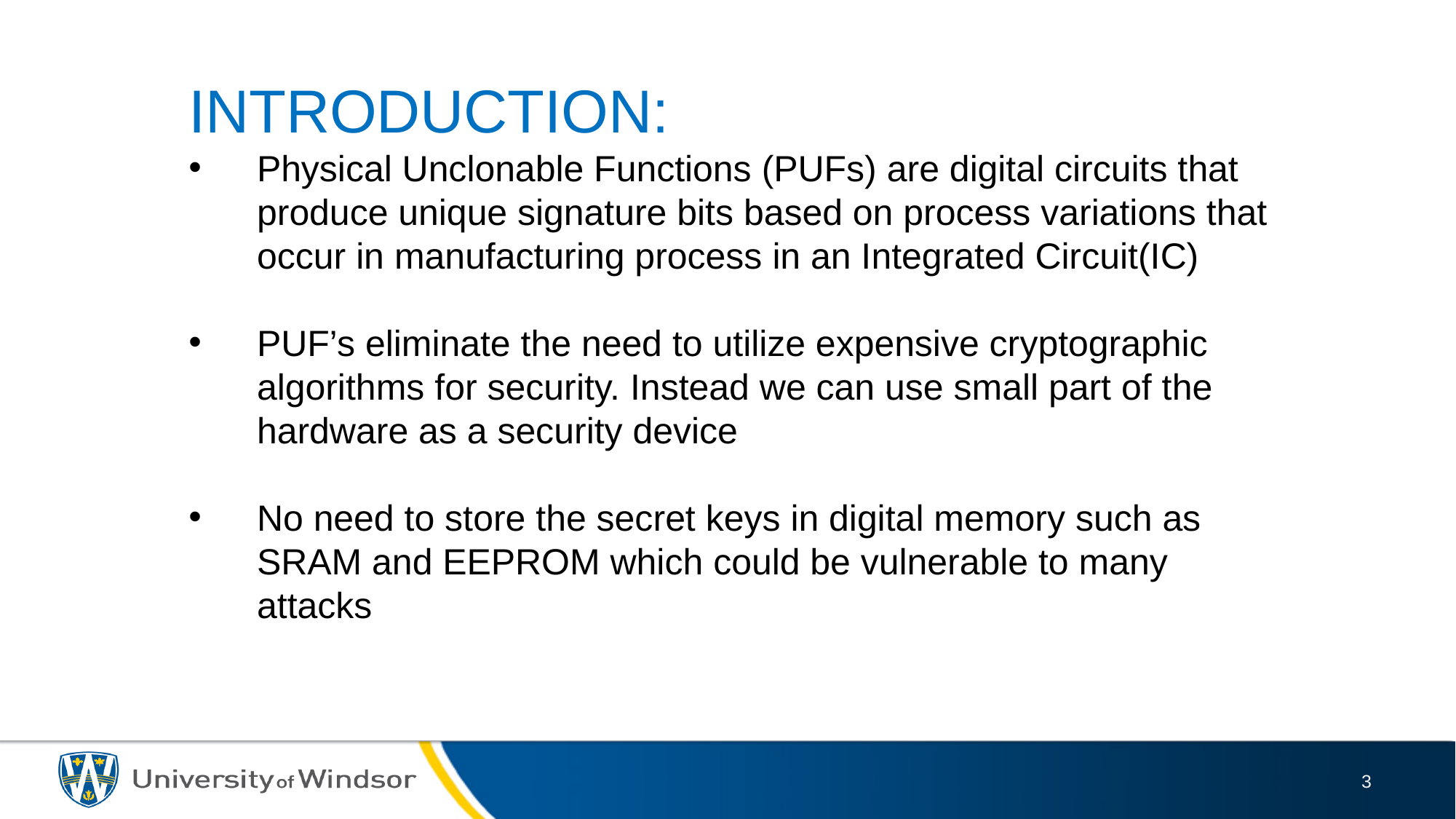

INTRODUCTION:
Physical Unclonable Functions (PUFs) are digital circuits that produce unique signature bits based on process variations that occur in manufacturing process in an Integrated Circuit(IC)

PUF’s eliminate the need to utilize expensive cryptographic algorithms for security. Instead we can use small part of the hardware as a security device

No need to store the secret keys in digital memory such as SRAM and EEPROM which could be vulnerable to many attacks

3